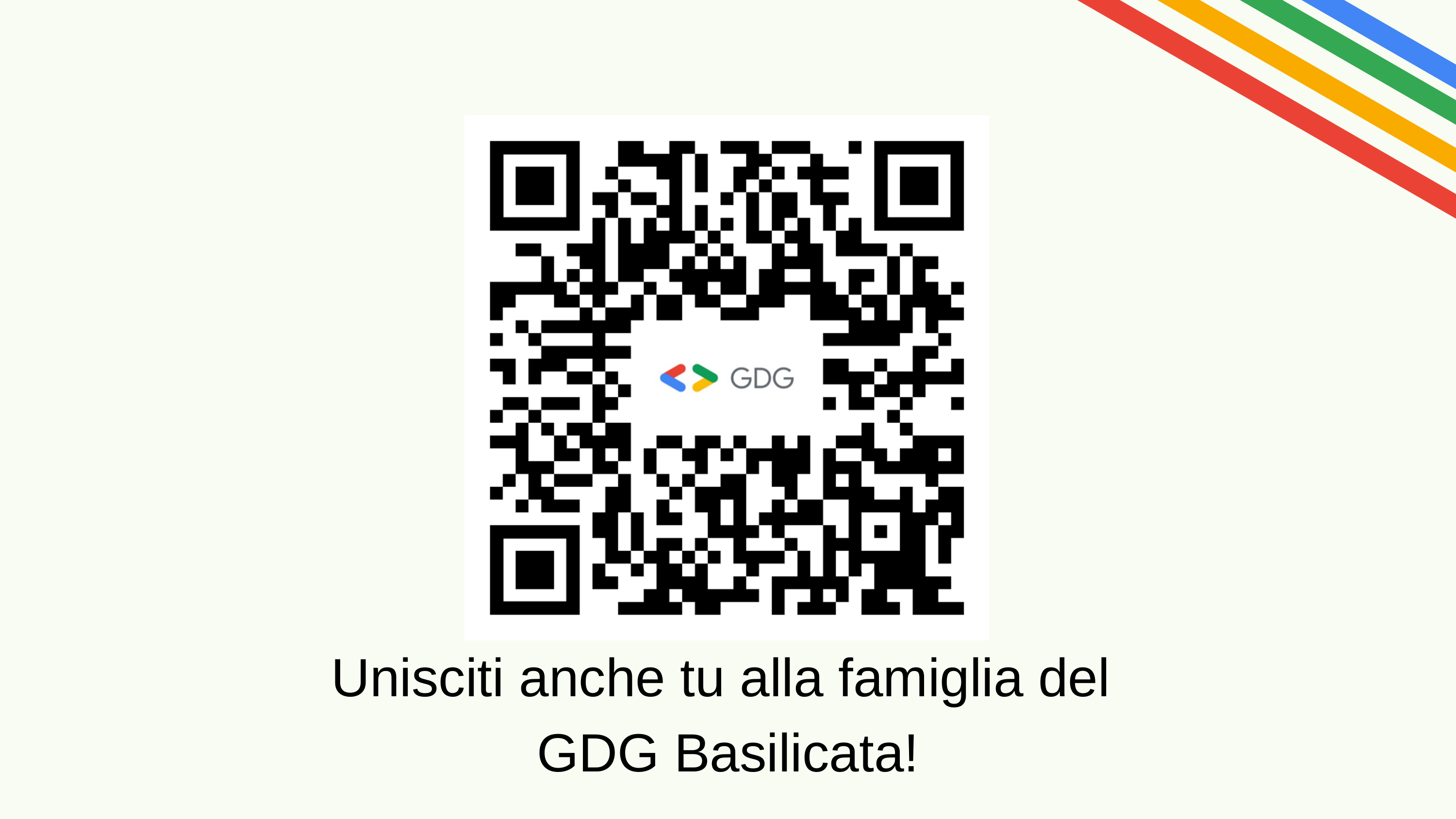

Unisciti anche tu alla famiglia del
GDG Basilicata!